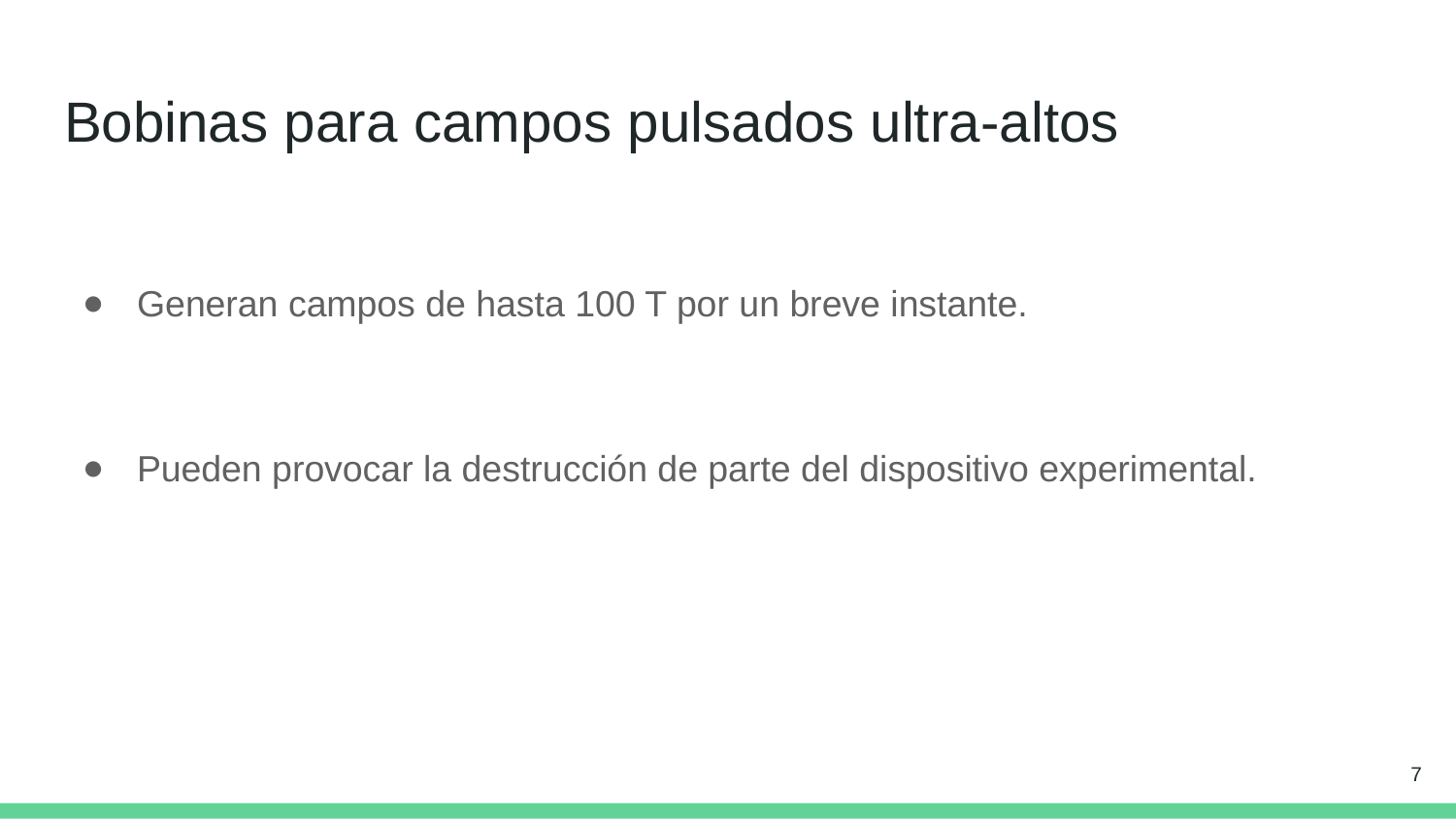

# Bobinas para campos pulsados ultra-altos

Generan campos de hasta 100 T por un breve instante.

Pueden provocar la destrucción de parte del dispositivo experimental.
7